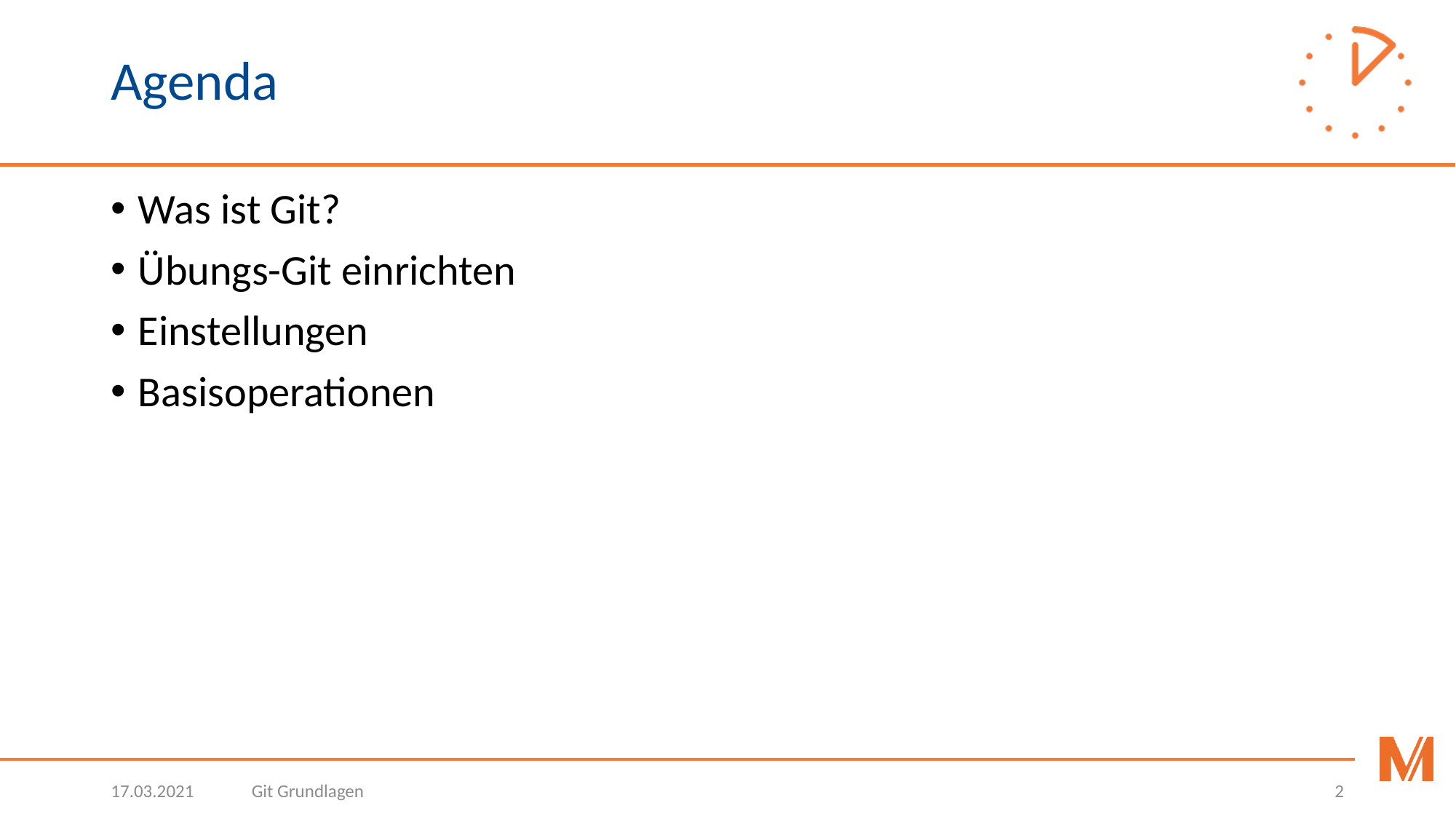

# Agenda
Was ist Git?
Übungs-Git einrichten
Einstellungen
Basisoperationen
17.03.2021
Git Grundlagen
2